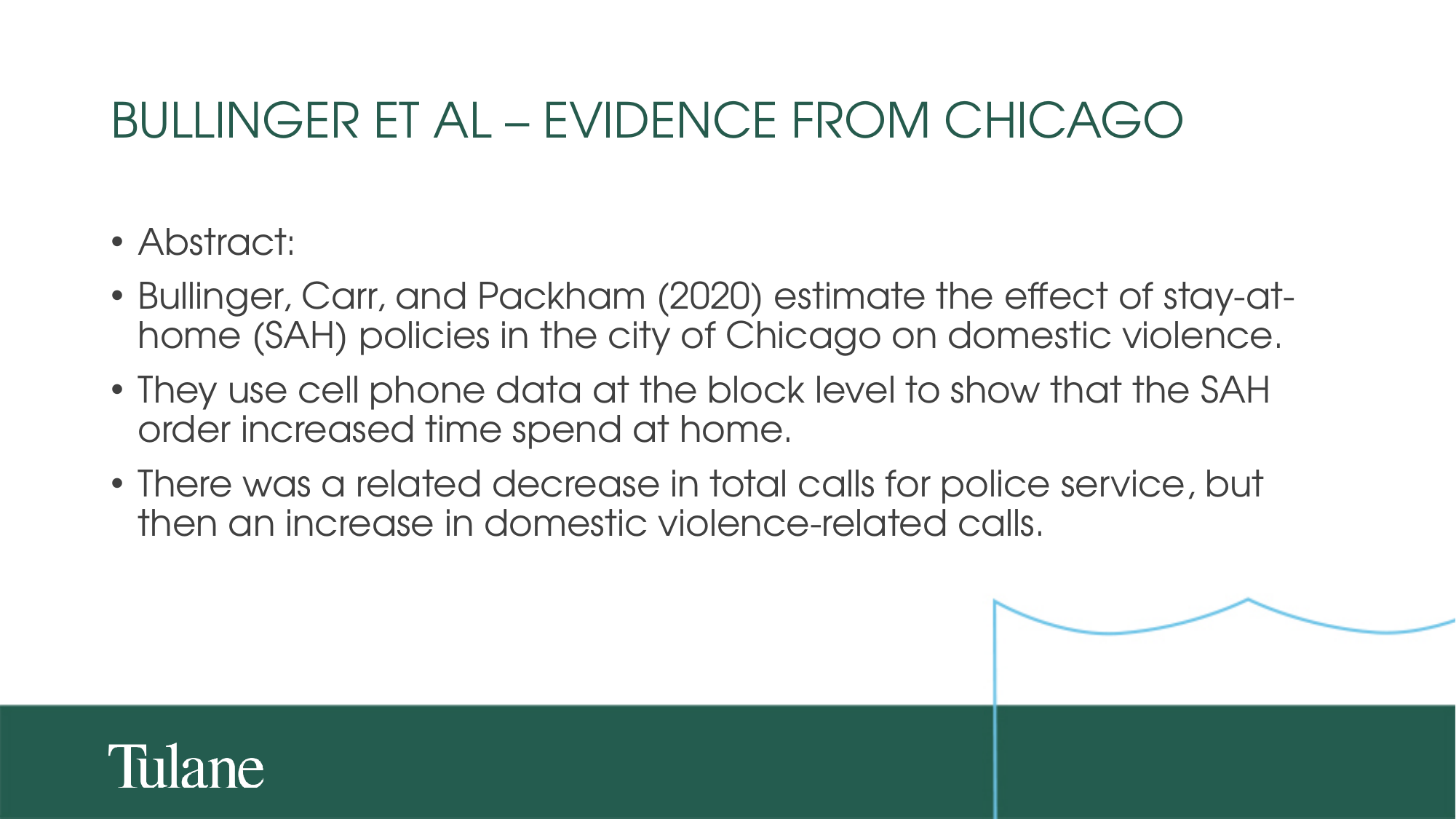

# Bullinger et al – Evidence from chicago
Abstract:
Bullinger, Carr, and Packham (2020) estimate the effect of stay-at-home (SAH) policies in the city of Chicago on domestic violence.
They use cell phone data at the block level to show that the SAH order increased time spend at home.
There was a related decrease in total calls for police service, but then an increase in domestic violence-related calls.